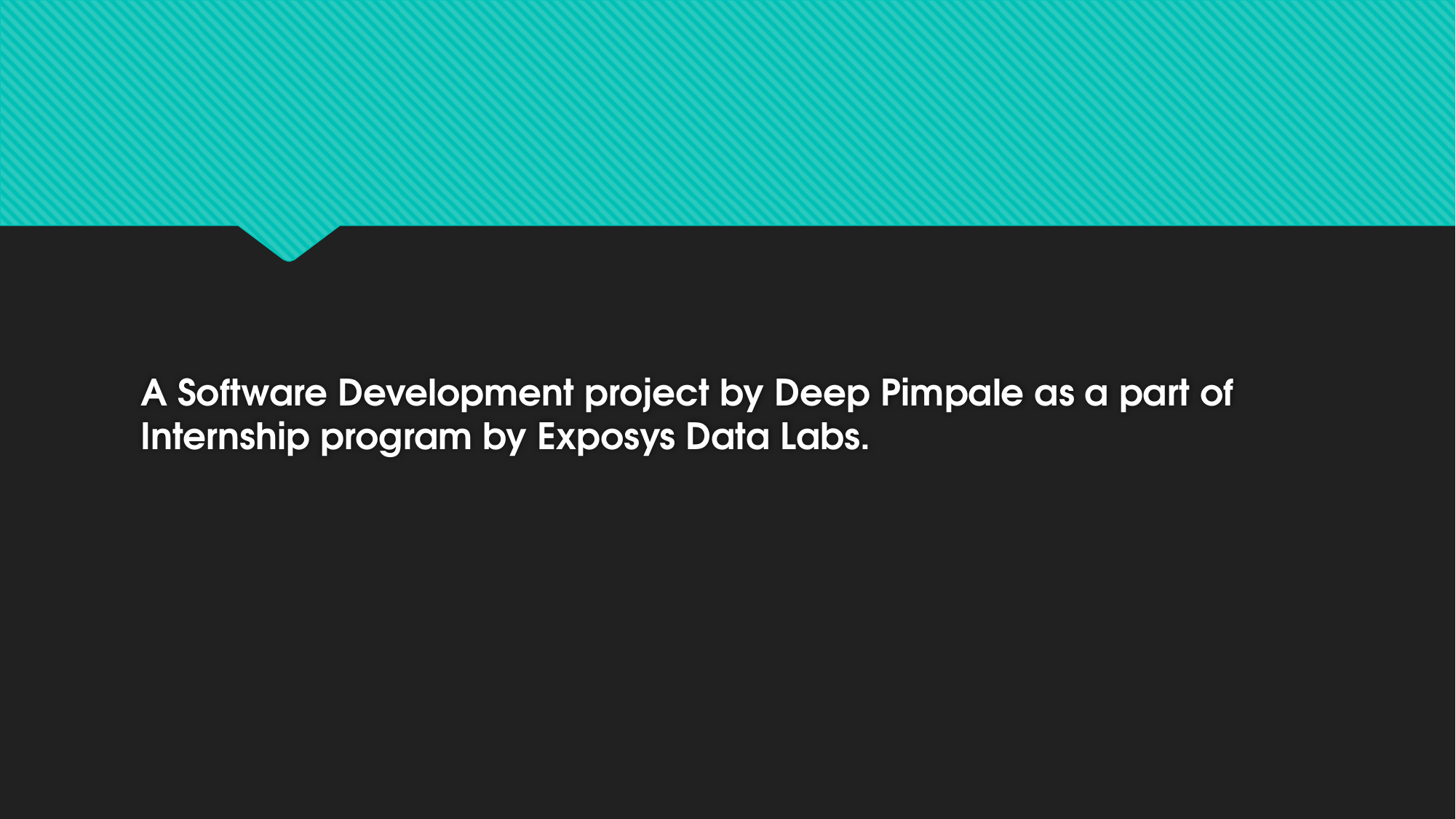

# A Software Development project by Deep Pimpale as a part of Internship program by Exposys Data Labs.